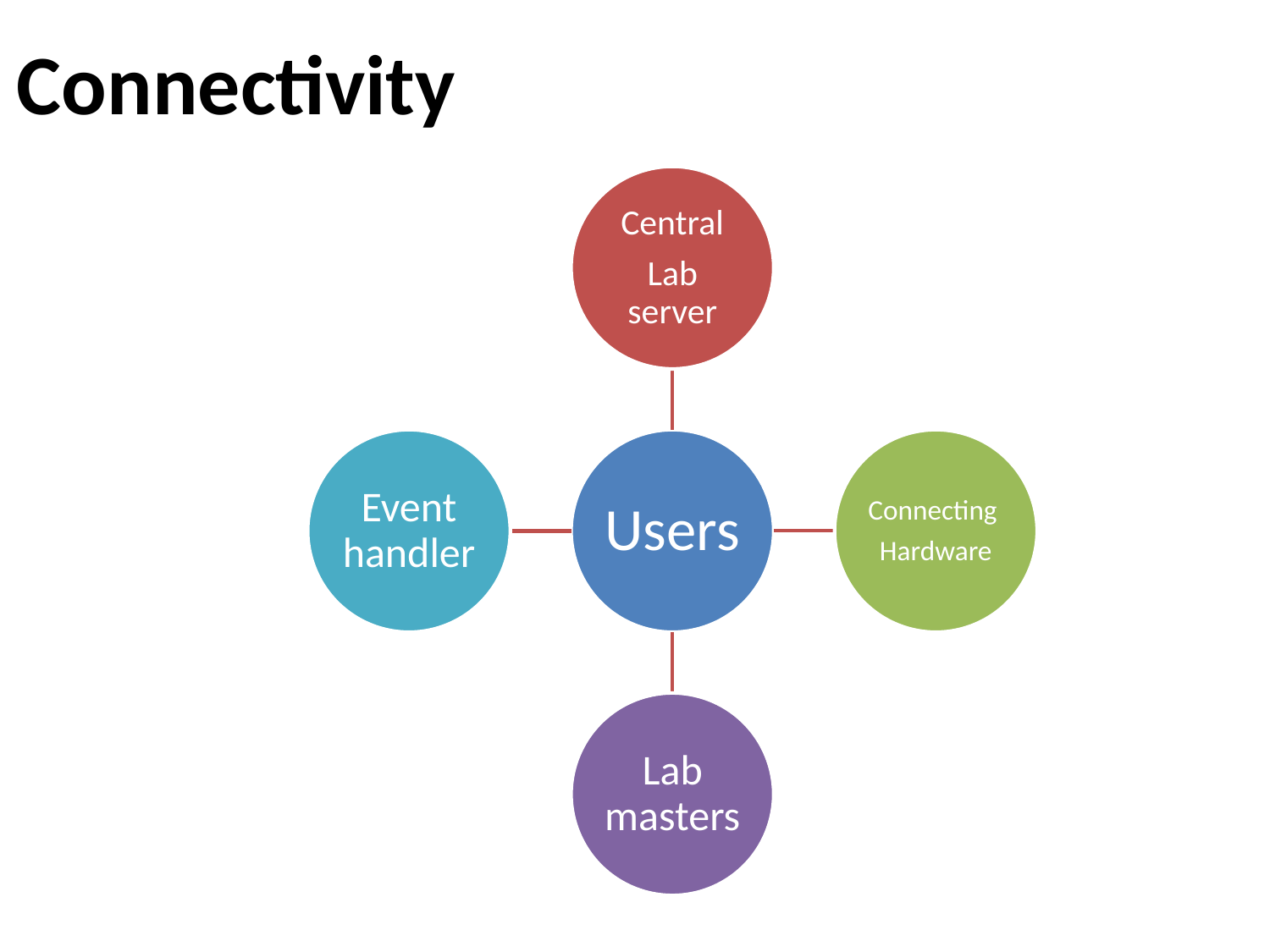

Connectivity

Central
Lab server

Event handler
Users
Connecting
Hardware

Lab masters